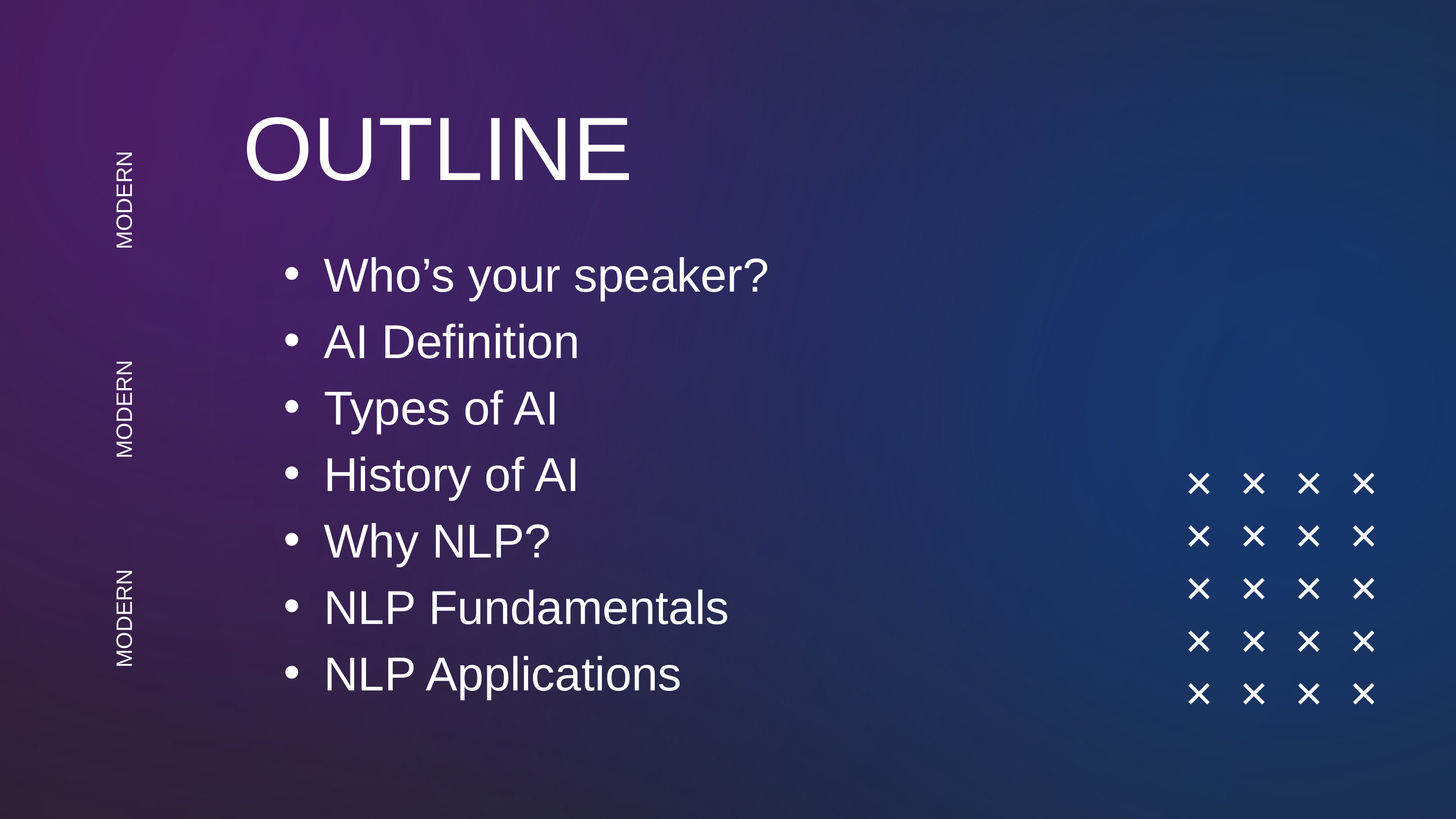

OUTLINE
MODERN
Who’s your speaker?
AI Definition
Types of AI
History of AI
Why NLP?
NLP Fundamentals
NLP Applications
MODERN

MODERN